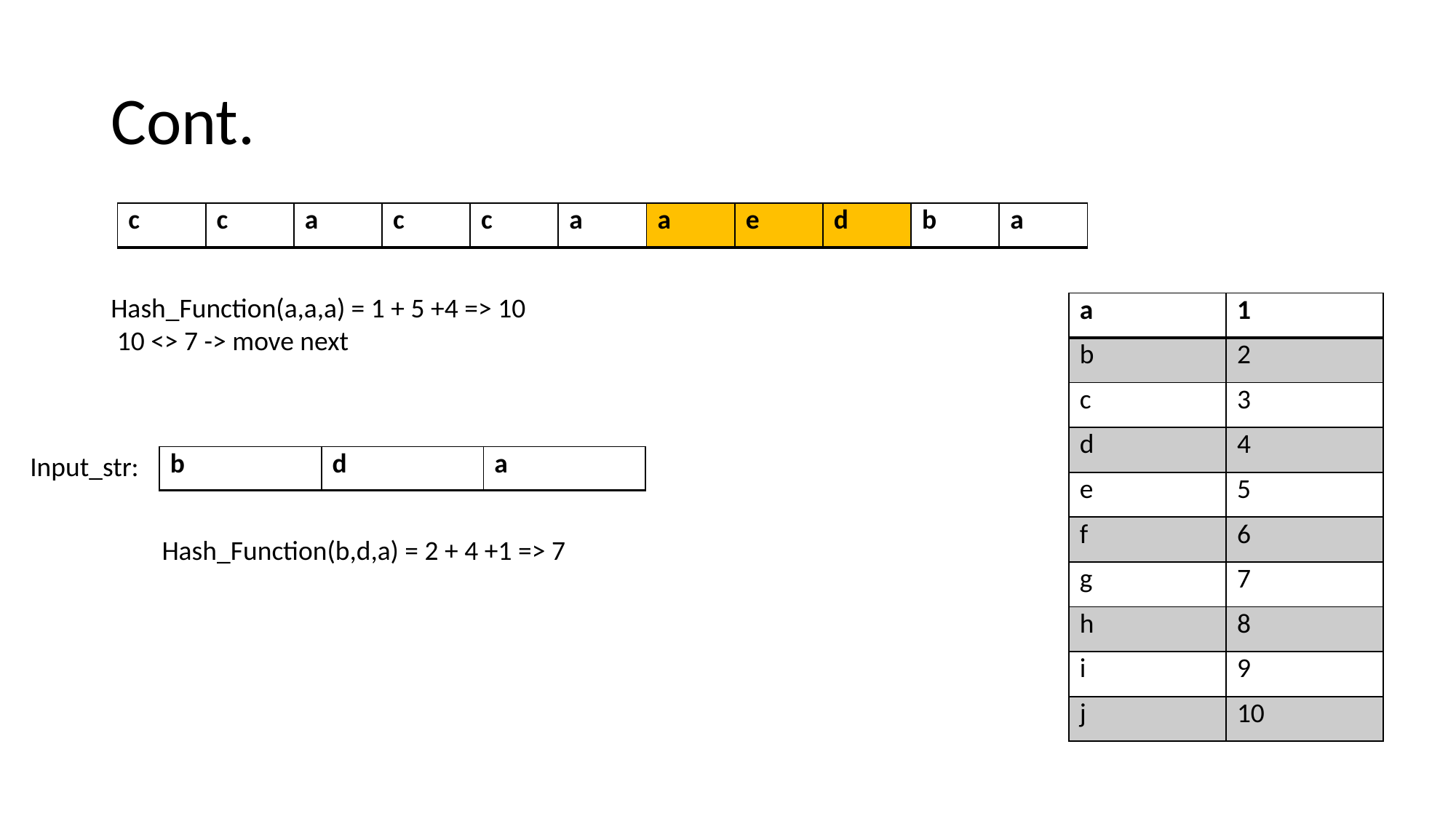

# Cont.
| c | c | a | c | c | a | a | e | d | b | a |
| --- | --- | --- | --- | --- | --- | --- | --- | --- | --- | --- |
Hash_Function(a,a,a) = 1 + 5 +4 => 10
 10 <> 7 -> move next
| a | 1 |
| --- | --- |
| b | 2 |
| c | 3 |
| d | 4 |
| e | 5 |
| f | 6 |
| g | 7 |
| h | 8 |
| i | 9 |
| j | 10 |
Input_str:
| b | d | a |
| --- | --- | --- |
Hash_Function(b,d,a) = 2 + 4 +1 => 7